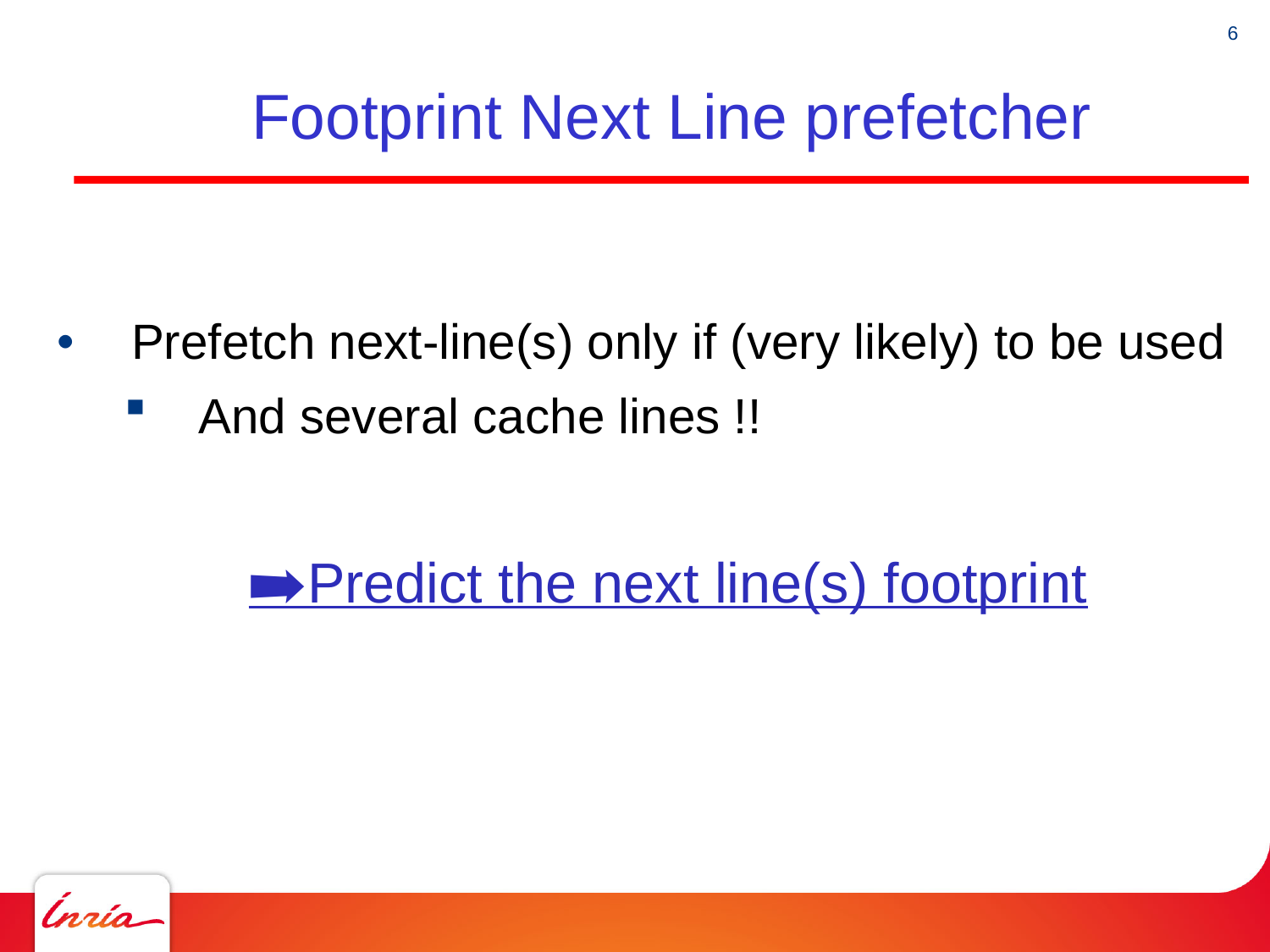

# Footprint Next Line prefetcher

Prefetch next-line(s) only if (very likely) to be used
And several cache lines !!

➡︎Predict the next line(s) footprint